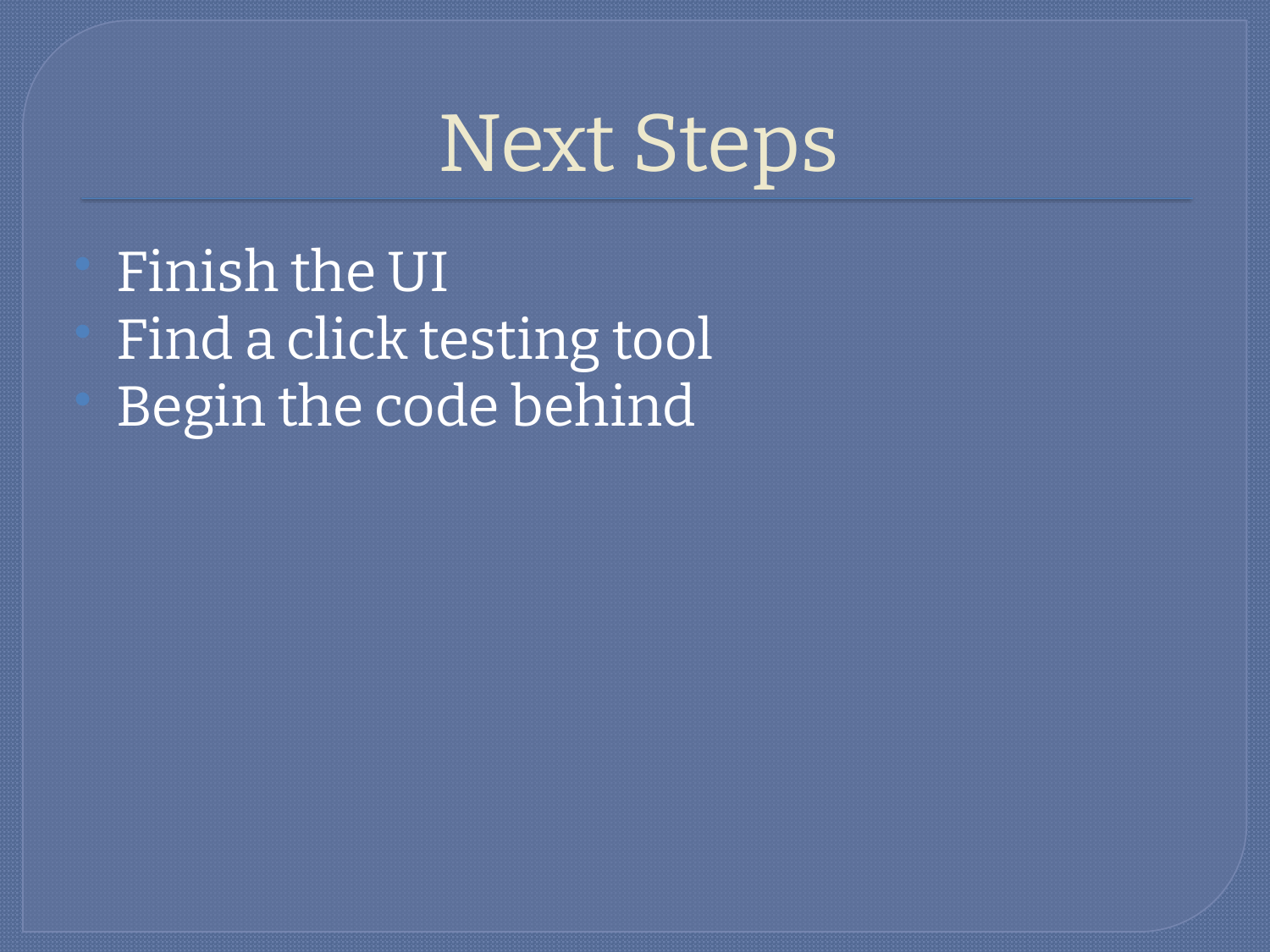

# Next Steps
Finish the UI
Find a click testing tool
Begin the code behind